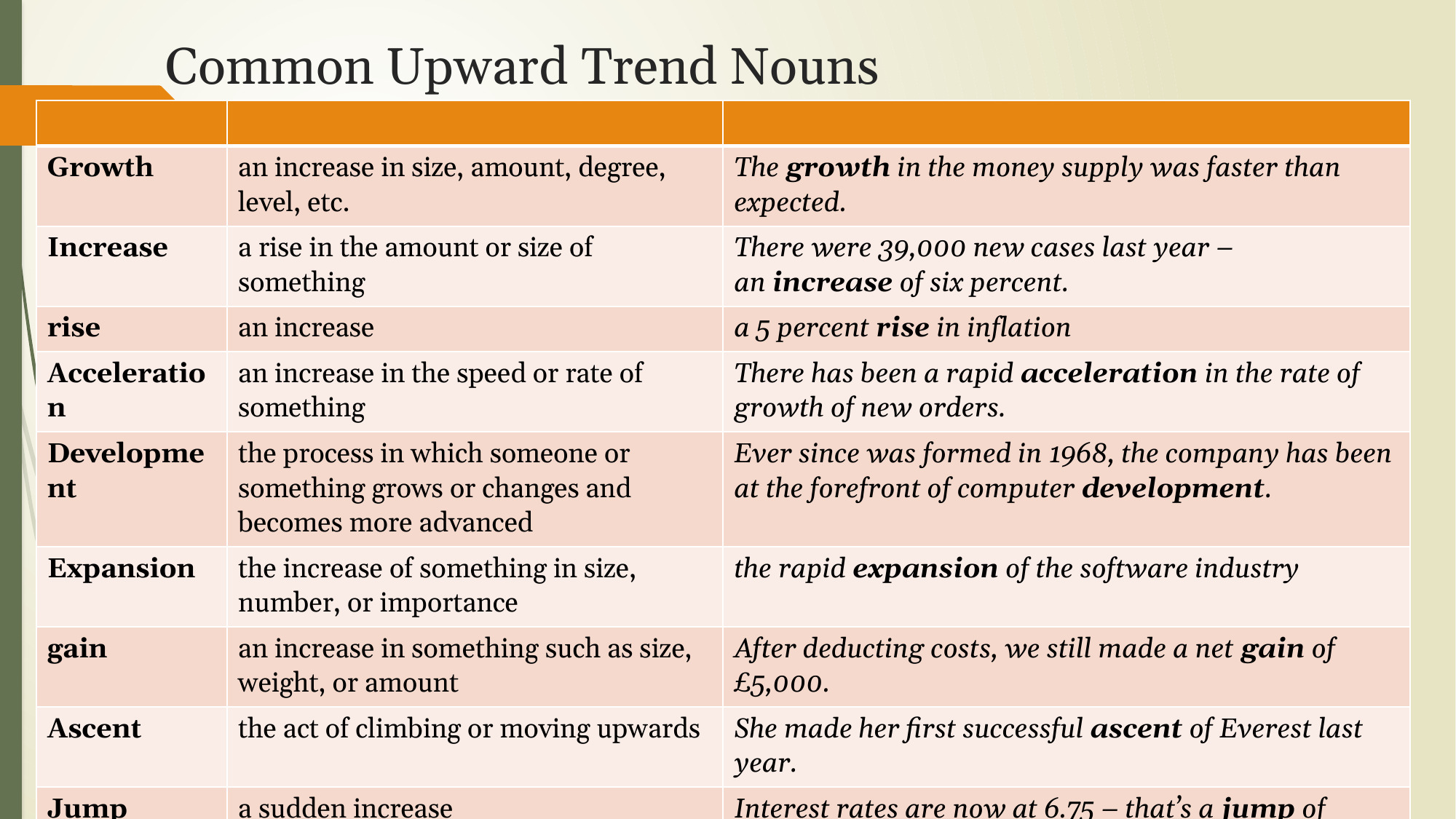

# Common Upward Trend Nouns
|  |  |  |
| --- | --- | --- |
| Growth | an increase in size, amount, degree, level, etc. | The growth in the money supply was faster than expected. |
| Increase | a rise in the amount or size of something | There were 39,000 new cases last year – an increase of six percent. |
| rise | an increase | a 5 percent rise in inflation |
| Acceleration | an increase in the speed or rate of something | There has been a rapid acceleration in the rate of growth of new orders. |
| Development | the process in which someone or something grows or changes and becomes more advanced | Ever since was formed in 1968, the company has been at the forefront of computer development. |
| Expansion | the increase of something in size, number, or importance | the rapid expansion of the software industry |
| gain | an increase in something such as size, weight, or amount | After deducting costs, we still made a net gain of £5,000. |
| Ascent | the act of climbing or moving upwards | She made her first successful ascent of Everest last year. |
| Jump | a sudden increase | Interest rates are now at 6.75 – that’s a jump of almost 2 percent. |